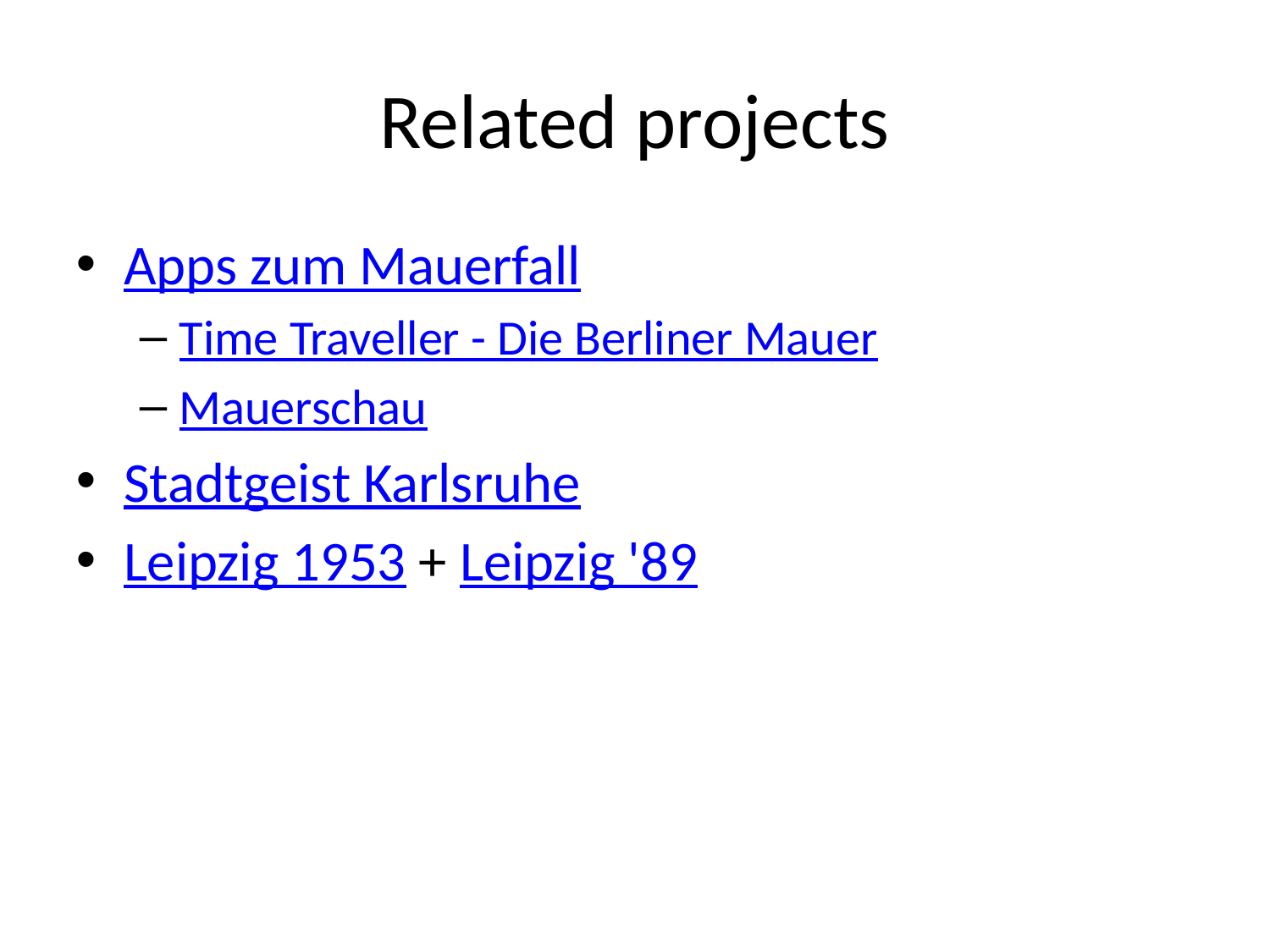

Related projects
Apps zum Mauerfall
Time Traveller - Die Berliner Mauer
Mauerschau
Stadtgeist Karlsruhe
Leipzig 1953 + Leipzig '89